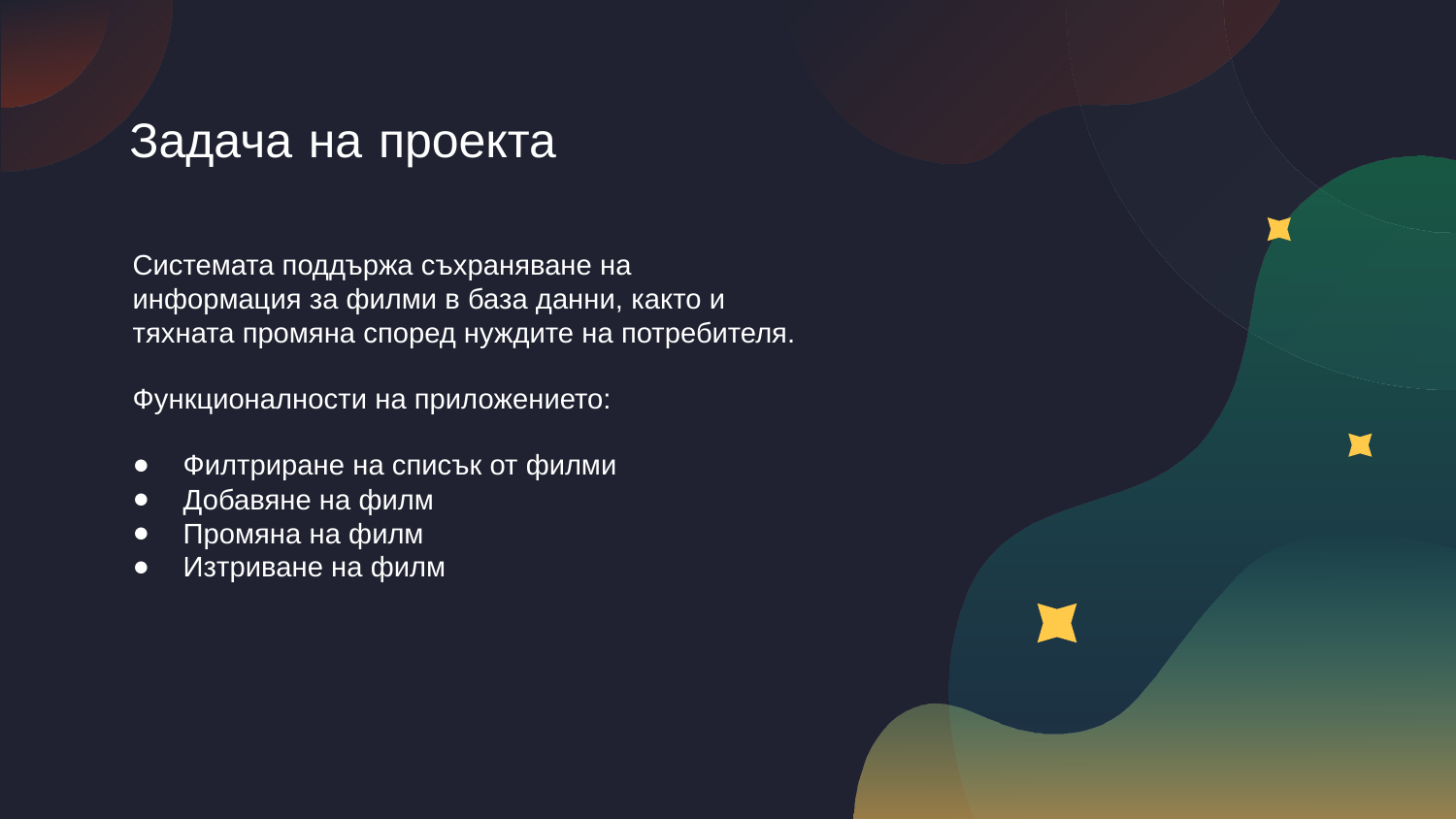

# Задача на проекта
Системата поддържа съхраняване на информация за филми в база данни, както и тяхната промяна според нуждите на потребителя.
Функционалности на приложението:
Филтриране на списък от филми
Добавяне на филм
Промяна на филм
Изтриване на филм